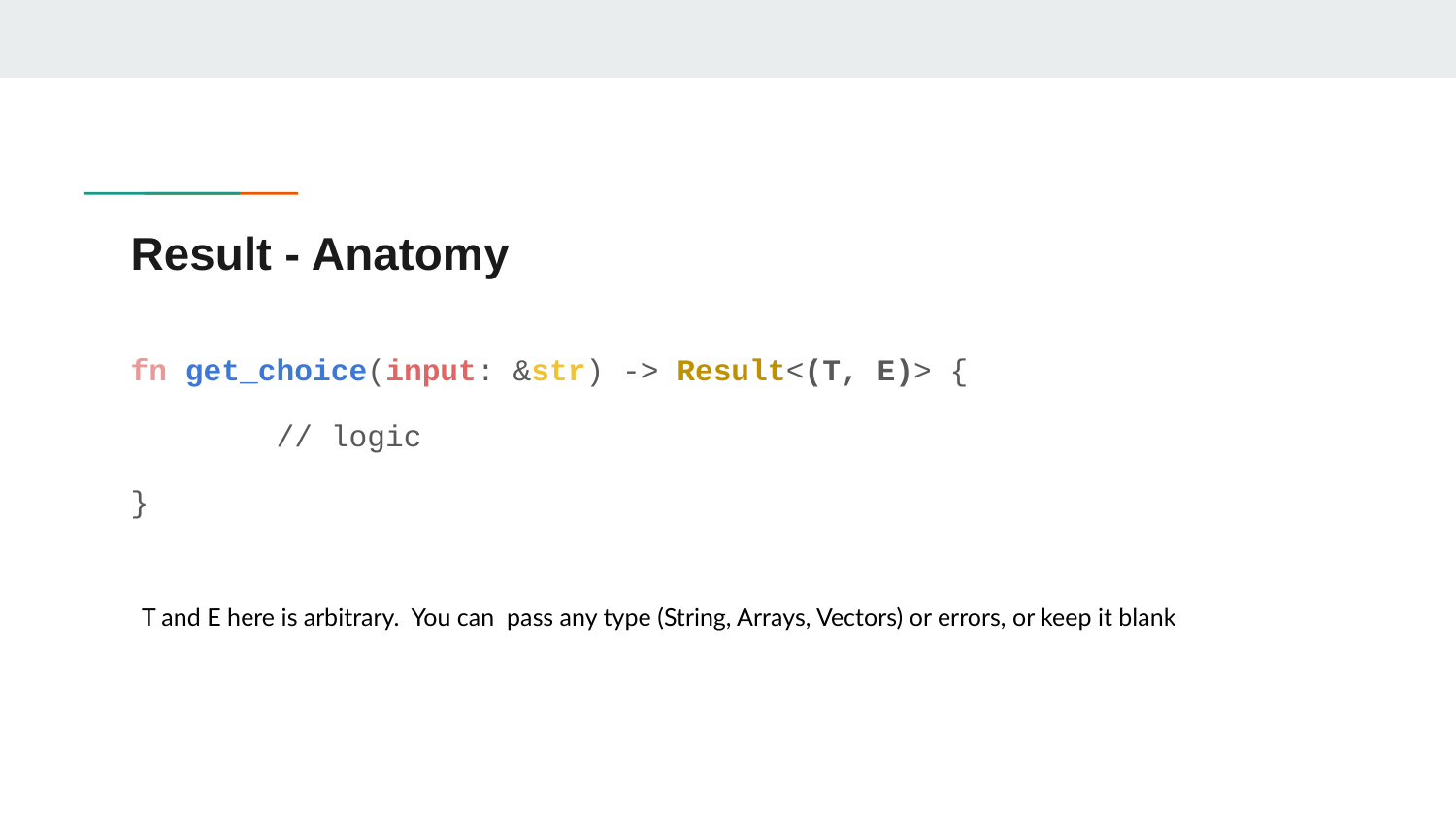

# Result - Anatomy
fn get_choice(input: &str) -> Result<(T, E)> {
	// logic
}
T and E here is arbitrary.  You can  pass any type (String, Arrays, Vectors) or errors, or keep it blank